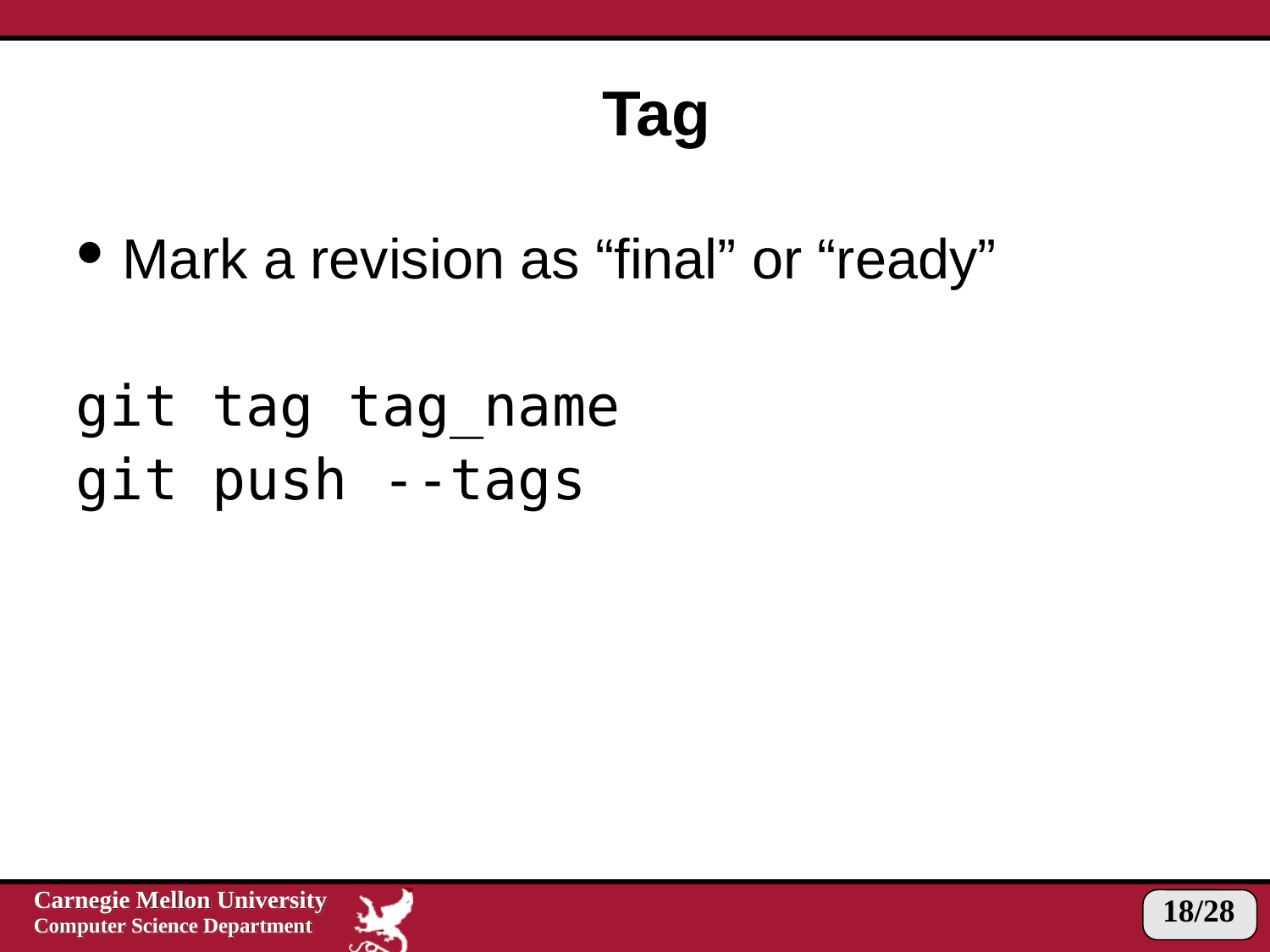

# Tag
Mark a revision as “final” or “ready”

git tag tag_name
git push --tags